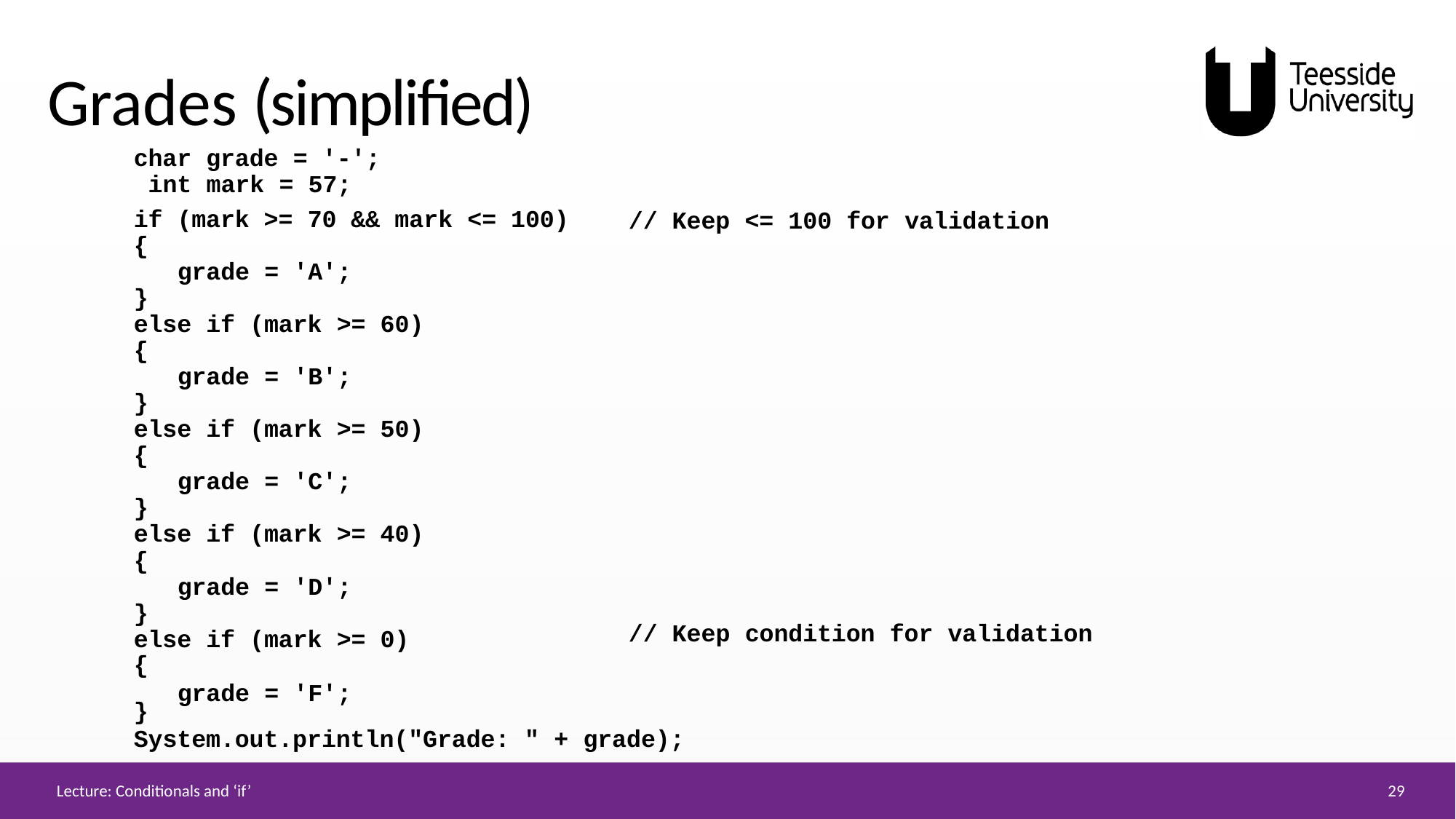

# Grades (simplified)
char grade = '-';  int mark = 57;
if (mark >= 70 && mark <= 100)
{
grade = 'A';
}
else if (mark >= 60)
{
grade = 'B';
}
else if (mark >= 50)
{
grade = 'C';
}
else if (mark >= 40)
{
grade = 'D';
}
else if (mark >= 0)
{
grade = 'F';
// Keep <= 100 for validation
// Keep condition for validation
}
System.out.println("Grade: " + grade);
29
Lecture: Conditionals and ‘if’